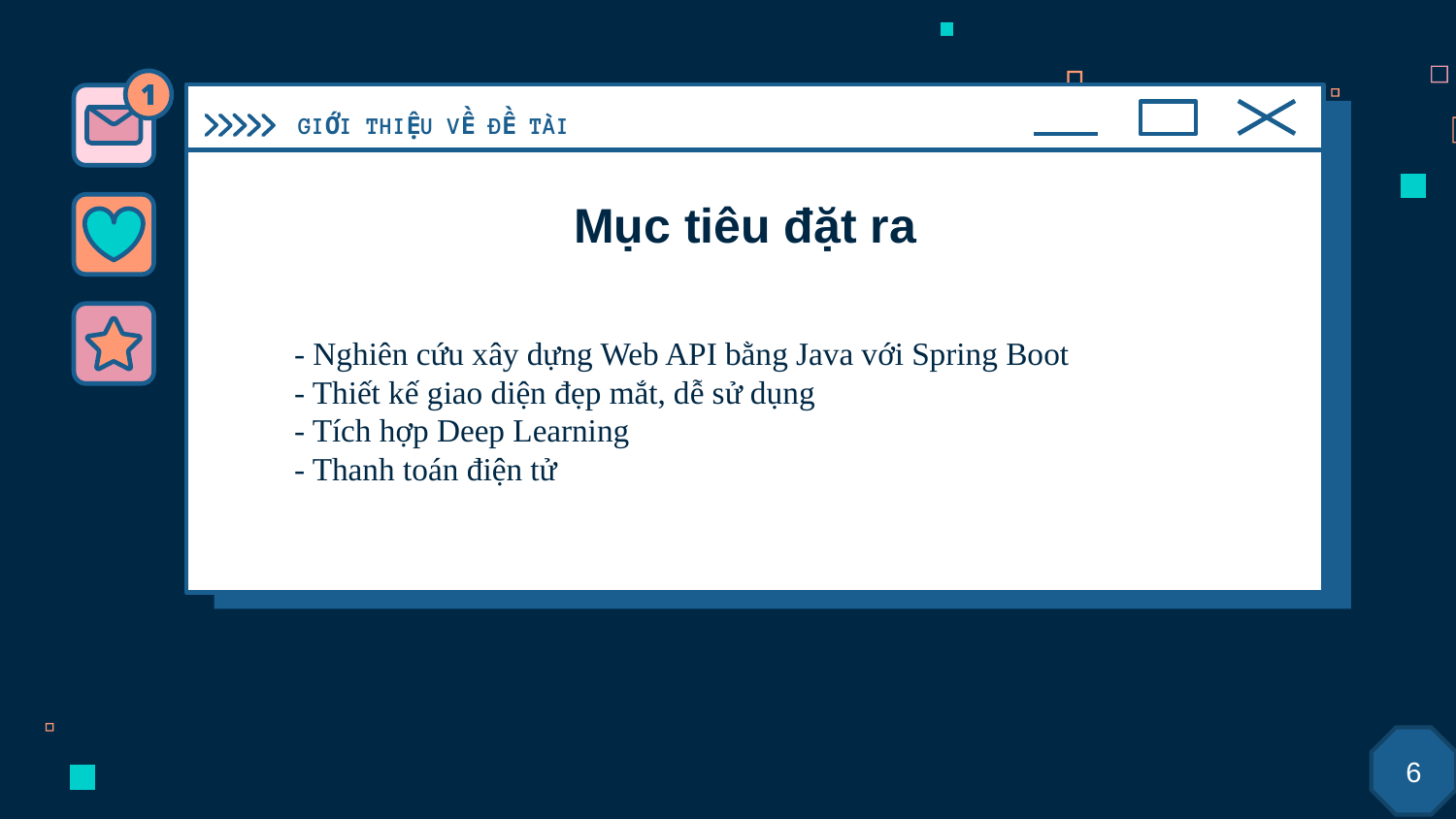

GIỚI THIỆU VỀ ĐỀ TÀI

# Mục tiêu đặt ra

- Nghiên cứu xây dựng Web API bằng Java với Spring Boot
- Thiết kế giao diện đẹp mắt, dễ sử dụng
- Tích hợp Deep Learning
- Thanh toán điện tử

6